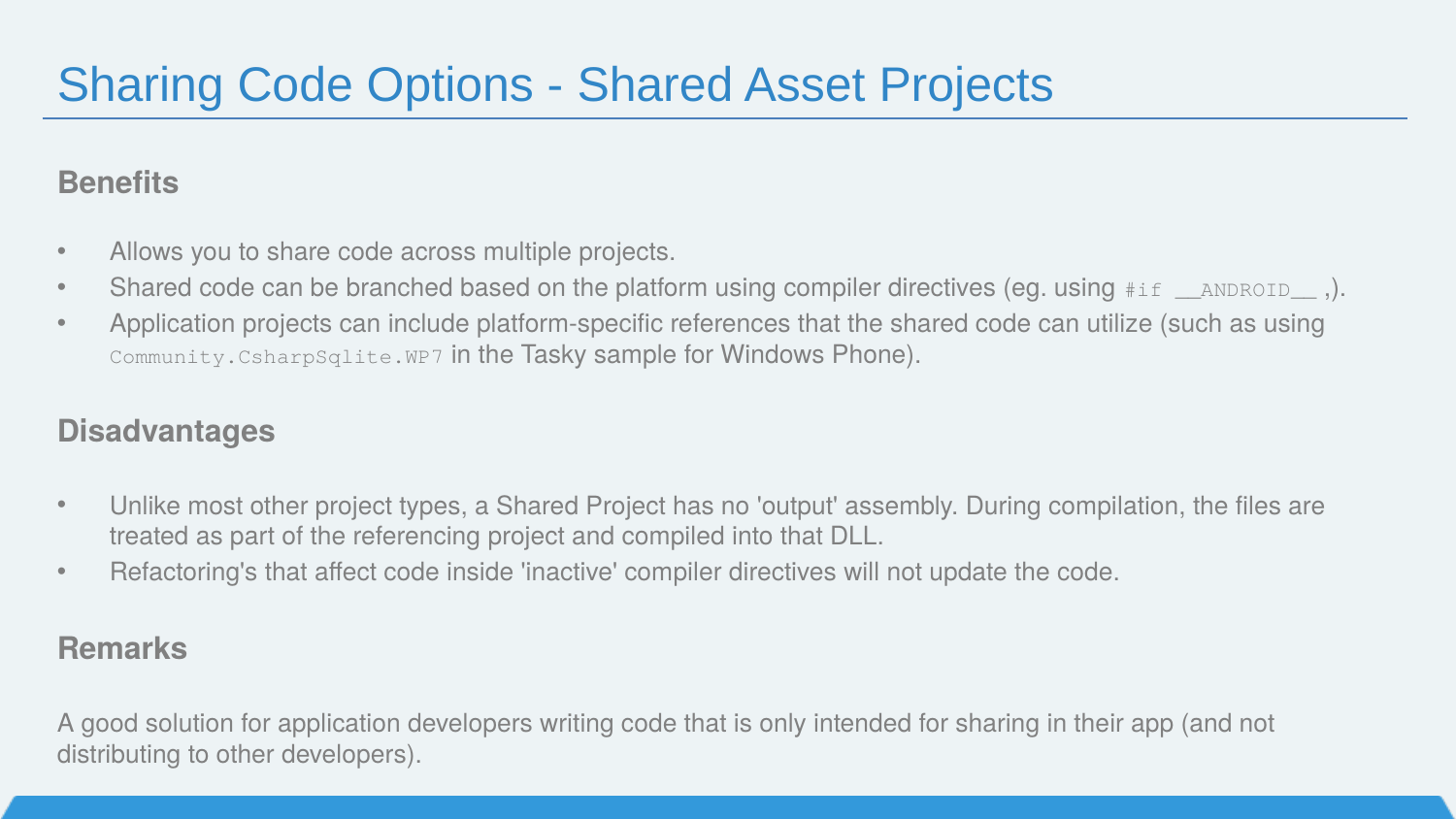

# Sharing Code Options - Shared Asset Projects

Benefits
Allows you to share code across multiple projects.
Shared code can be branched based on the platform using compiler directives (eg. using #if __ANDROID__ ,).
Application projects can include platform-specific references that the shared code can utilize (such as using Community.CsharpSqlite.WP7 in the Tasky sample for Windows Phone).

Disadvantages

Unlike most other project types, a Shared Project has no 'output' assembly. During compilation, the files are treated as part of the referencing project and compiled into that DLL.
Refactoring's that affect code inside 'inactive' compiler directives will not update the code.

Remarks

A good solution for application developers writing code that is only intended for sharing in their app (and not distributing to other developers).